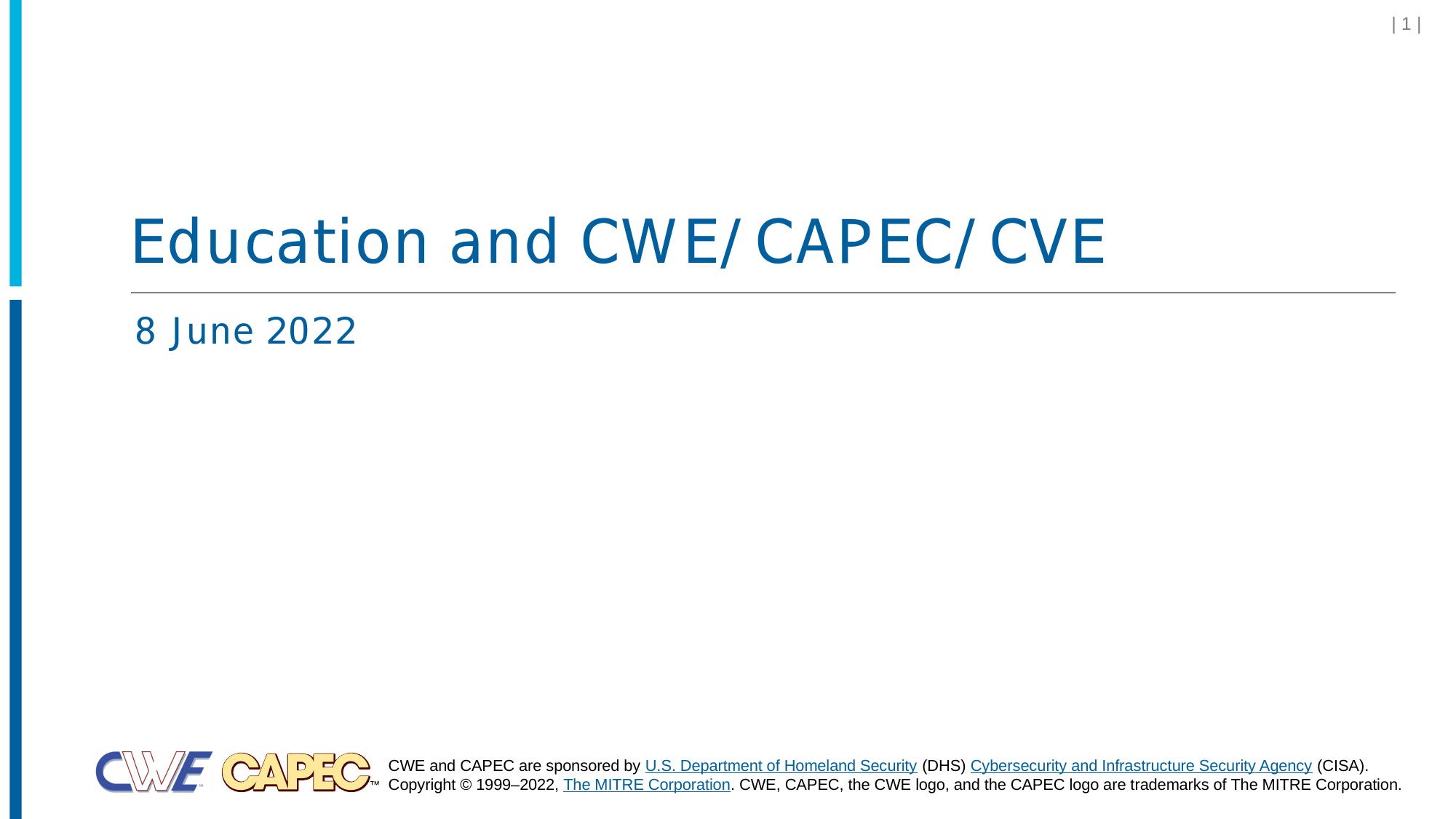

| 1 |
# Education and CWE/CAPEC/CVE
8 June 2022